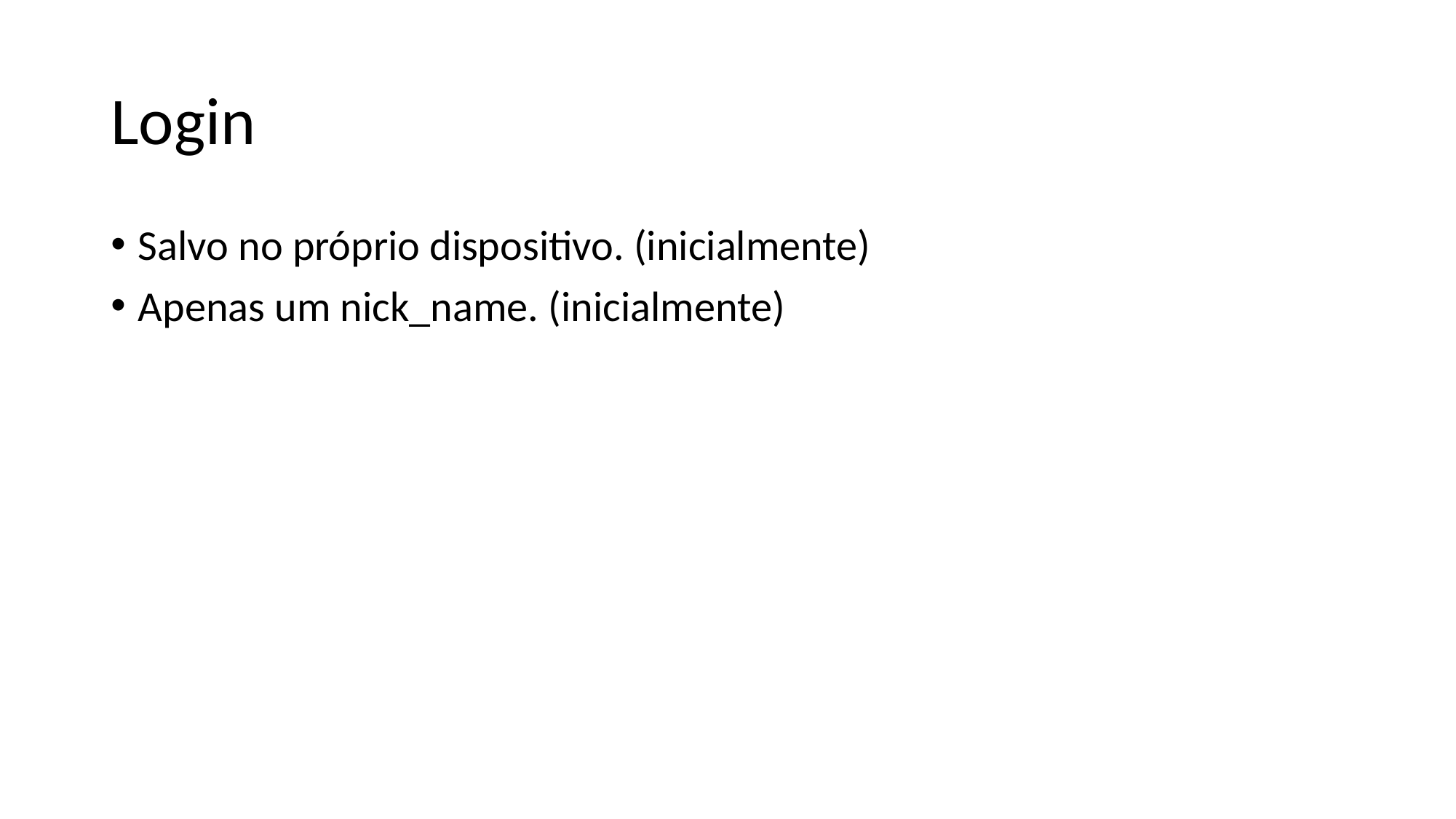

# Login
Salvo no próprio dispositivo. (inicialmente)
Apenas um nick_name. (inicialmente)